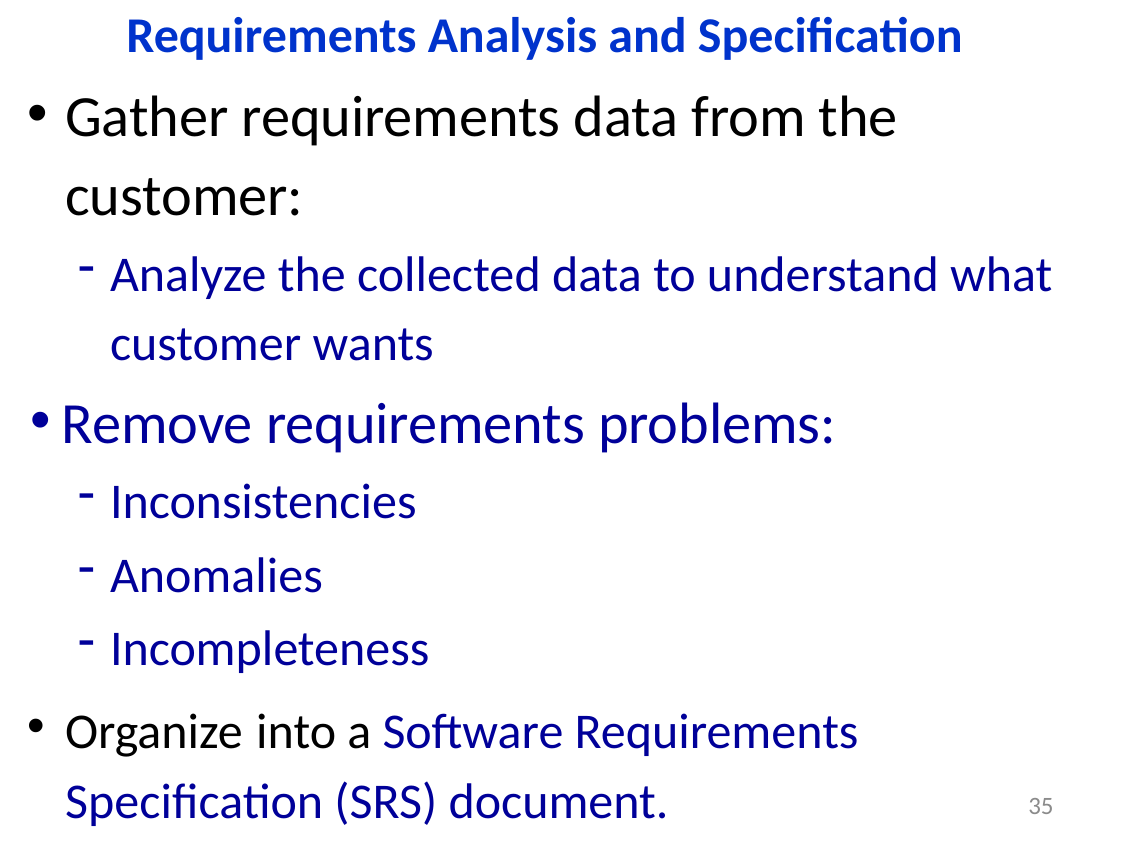

# Requirements Analysis and Specification
Gather requirements data from the customer:
Analyze the collected data to understand what customer wants
Remove requirements problems:
Inconsistencies
Anomalies
Incompleteness
Organize into a Software Requirements Specification (SRS) document.

35